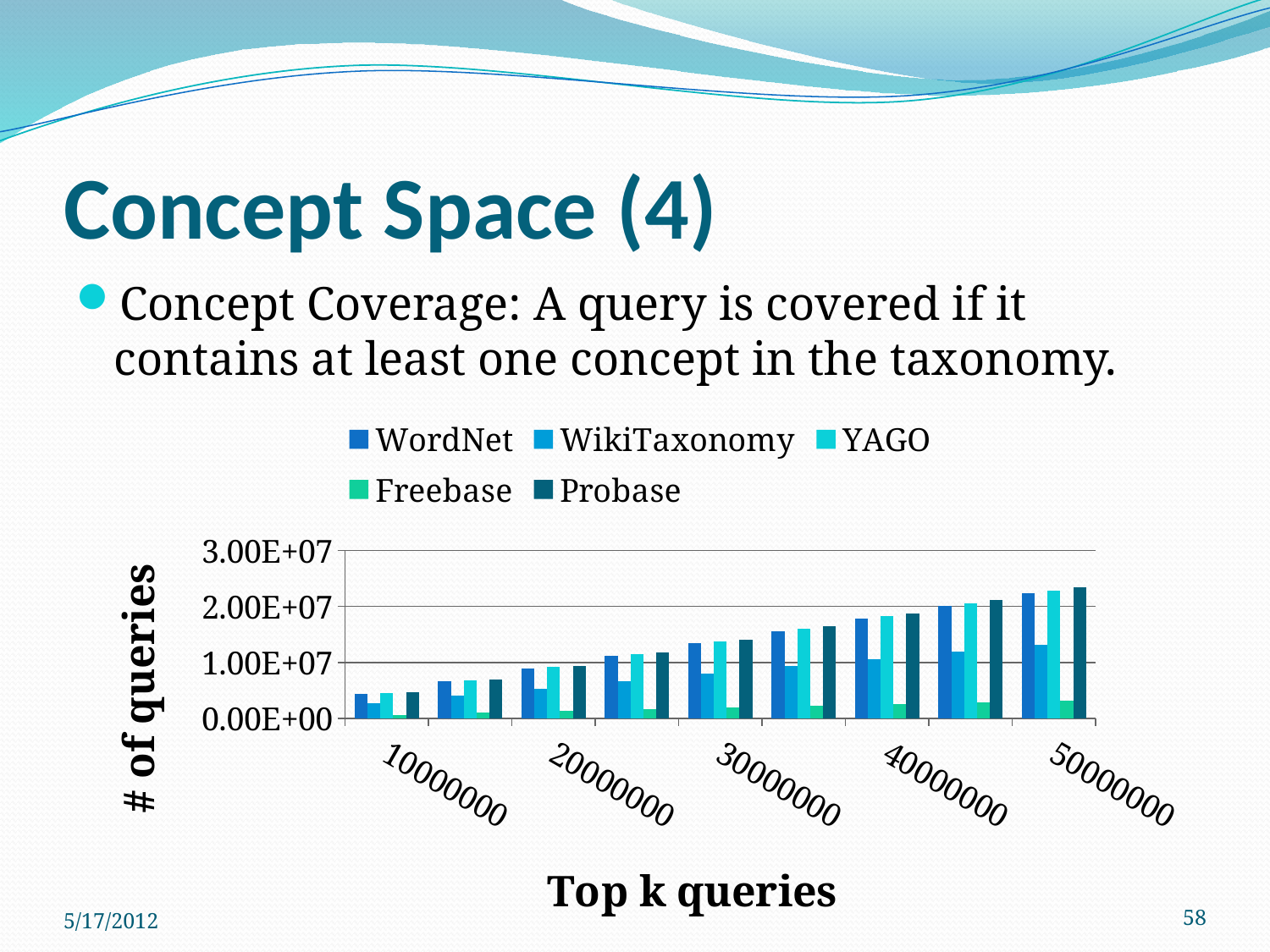

# Concept Space (4)
Concept Coverage: A query is covered if it contains at least one concept in the taxonomy.

### Chart

| Category |  |  |  |  |  |
|---|---|---|---|---|---|
| 10000000 | 4409070.0 | 2665997.0 | 4535872.0 | 664673.0 | 4645400.0 |
| 15000000 | 6664451.0 | 4016861.0 | 6846403.0 | 997163.0 | 7012999.0 |
| 20000000 | 8918184.0 | 5356377.0 | 9153811.0 | 1324573.0 | 9377329.0 |
| 25000000 | 11167346.0 | 6685965.0 | 11454658.0 | 1646775.0 | 11735614.0 |
| 30000000 | 13410129.0 | 8006519.0 | 13748839.0 | 1964911.0 | 14087108.0 |
| 35000000 | 15641305.0 | 9317419.0 | 16031223.0 | 2278099.0 | 16425911.0 |
| 40000000 | 17871783.0 | 10622812.0 | 18312253.0 | 2590697.0 | 18765386.0 |
| 45000000 | 20085548.0 | 11915139.0 | 20575628.0 | 2900291.0 | 21087039.0 |
| 50000000 | 22299857.0 | 13203234.0 | 22836806.0 | 3209144.0 | 23404569.0 |
5/17/2012
58